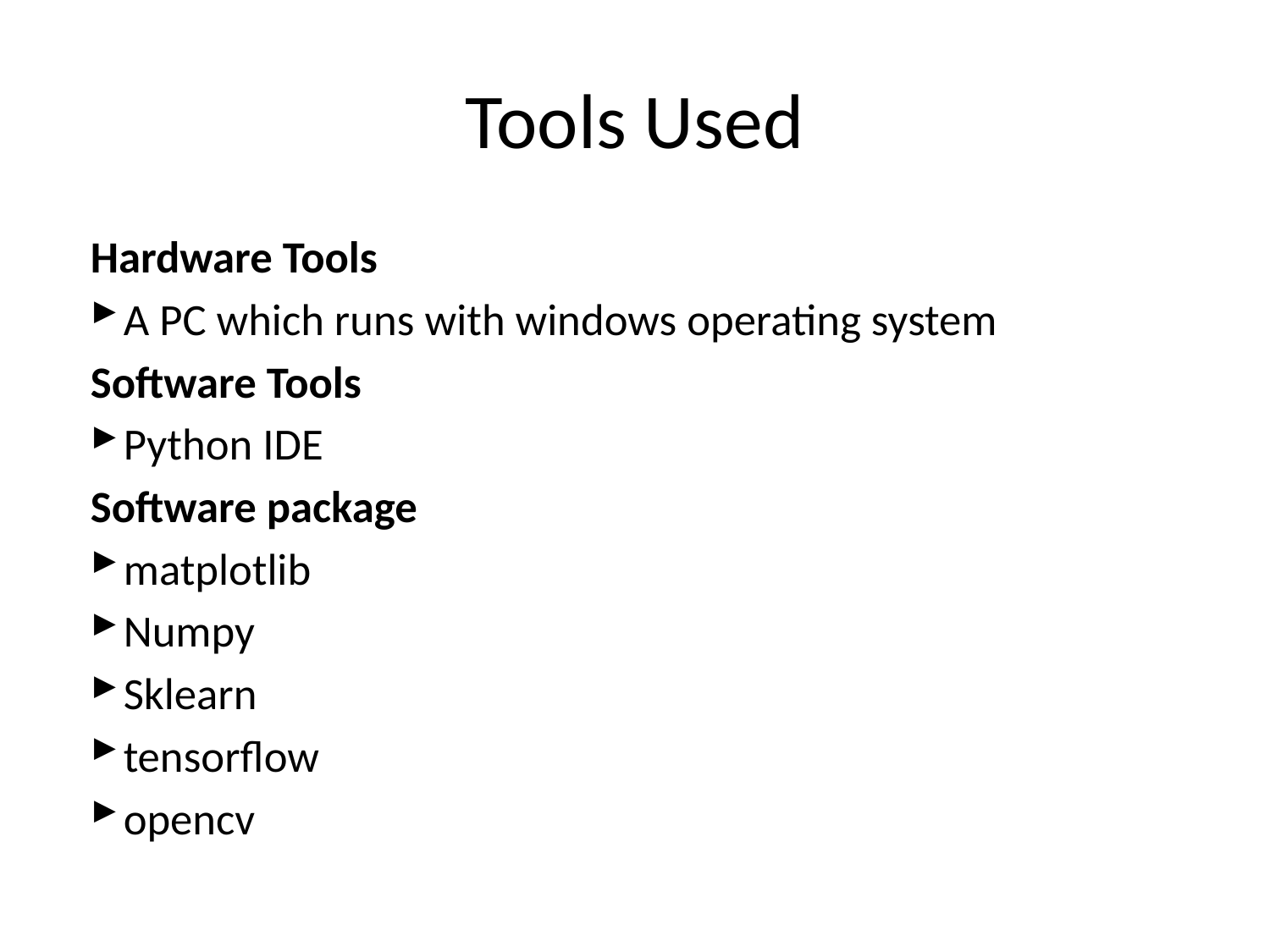

# Tools Used
Hardware Tools
A PC which runs with windows operating system
Software Tools
Python IDE
Software package
matplotlib
Numpy
Sklearn
tensorflow
opencv